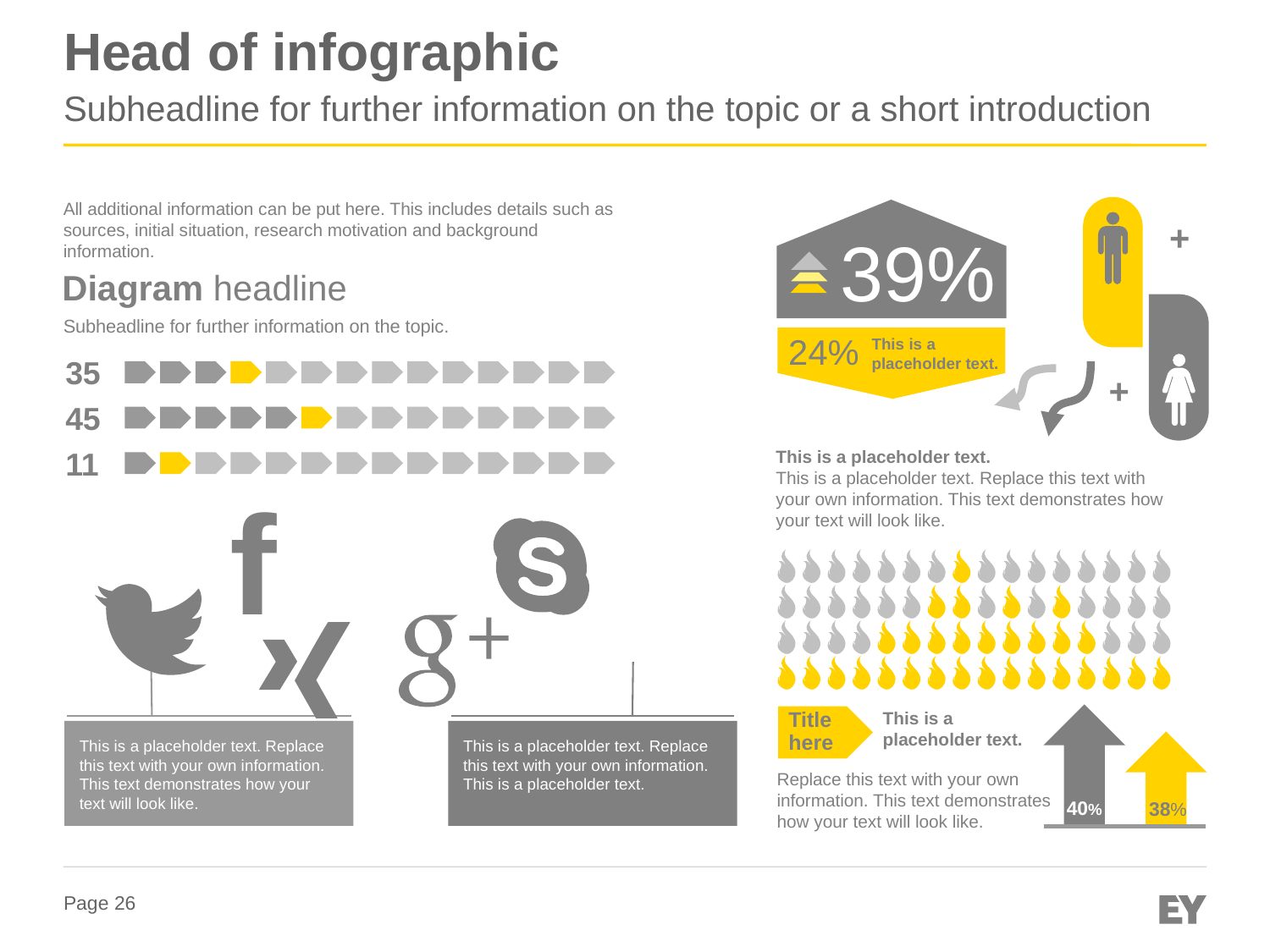

# Head of infographic
Subheadline for further information on the topic or a short introduction

All additional information can be put here. This includes details such as sources, initial situation, research motivation and background information.

+
39%

Diagram headline
Subheadline for further information on the topic.
24%
This is a placeholder text.
35

+
45

11
This is a placeholder text.
This is a placeholder text. Replace this text with your own information. This text demonstrates how your text will look like.

f

Title
here
This is a placeholder text.
This is a placeholder text. Replace this text with your own information. This text demonstrates how your text will look like.
This is a placeholder text. Replace this text with your own information. This is a placeholder text.
Replace this text with your own information. This text demonstrates how your text will look like.
40%
38%